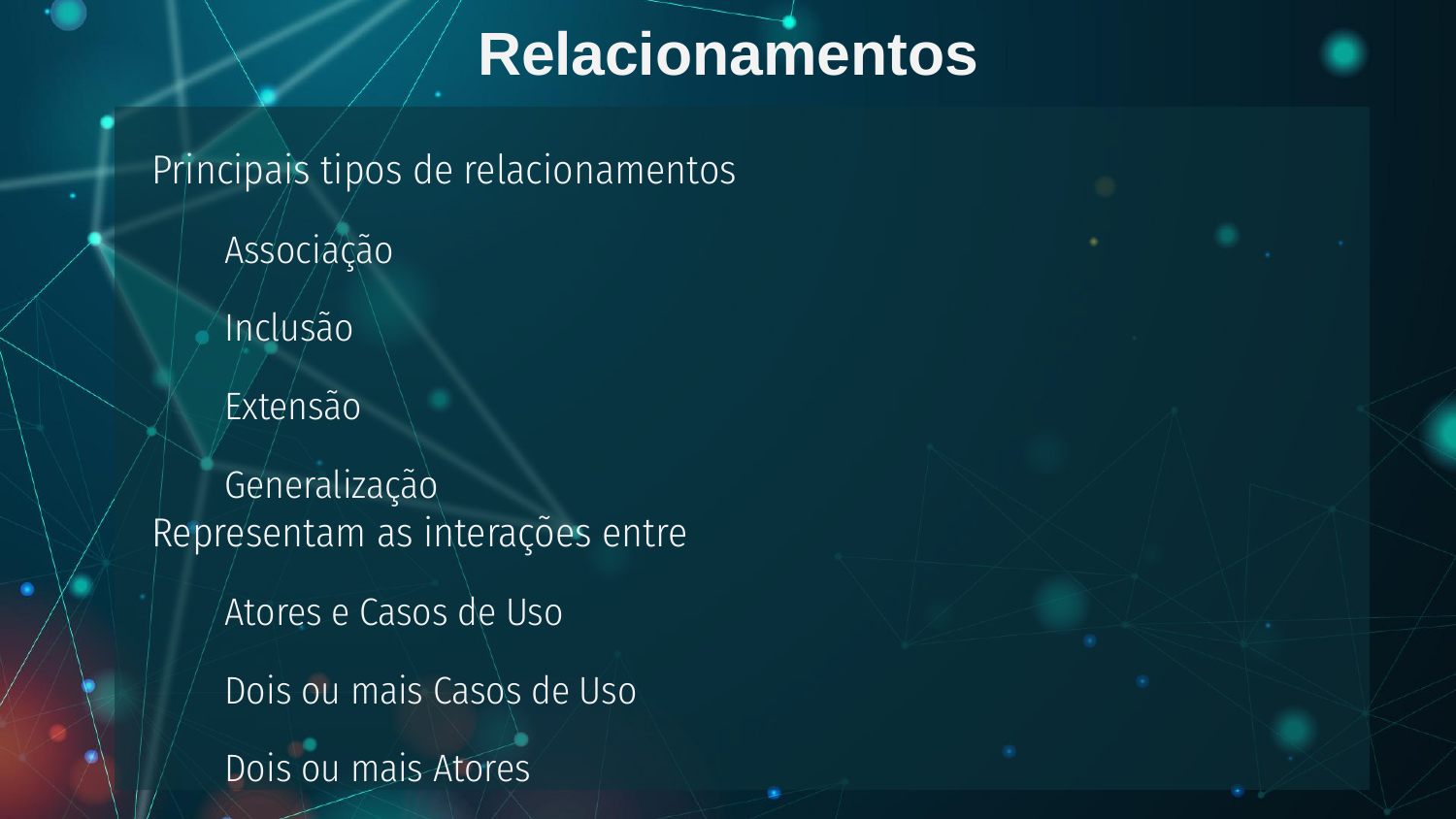

# Relacionamentos
Principais tipos de relacionamentos
Associação
Inclusão
Extensão
Generalização
Representam as interações entre
Atores e Casos de Uso
Dois ou mais Casos de Uso
Dois ou mais Atores